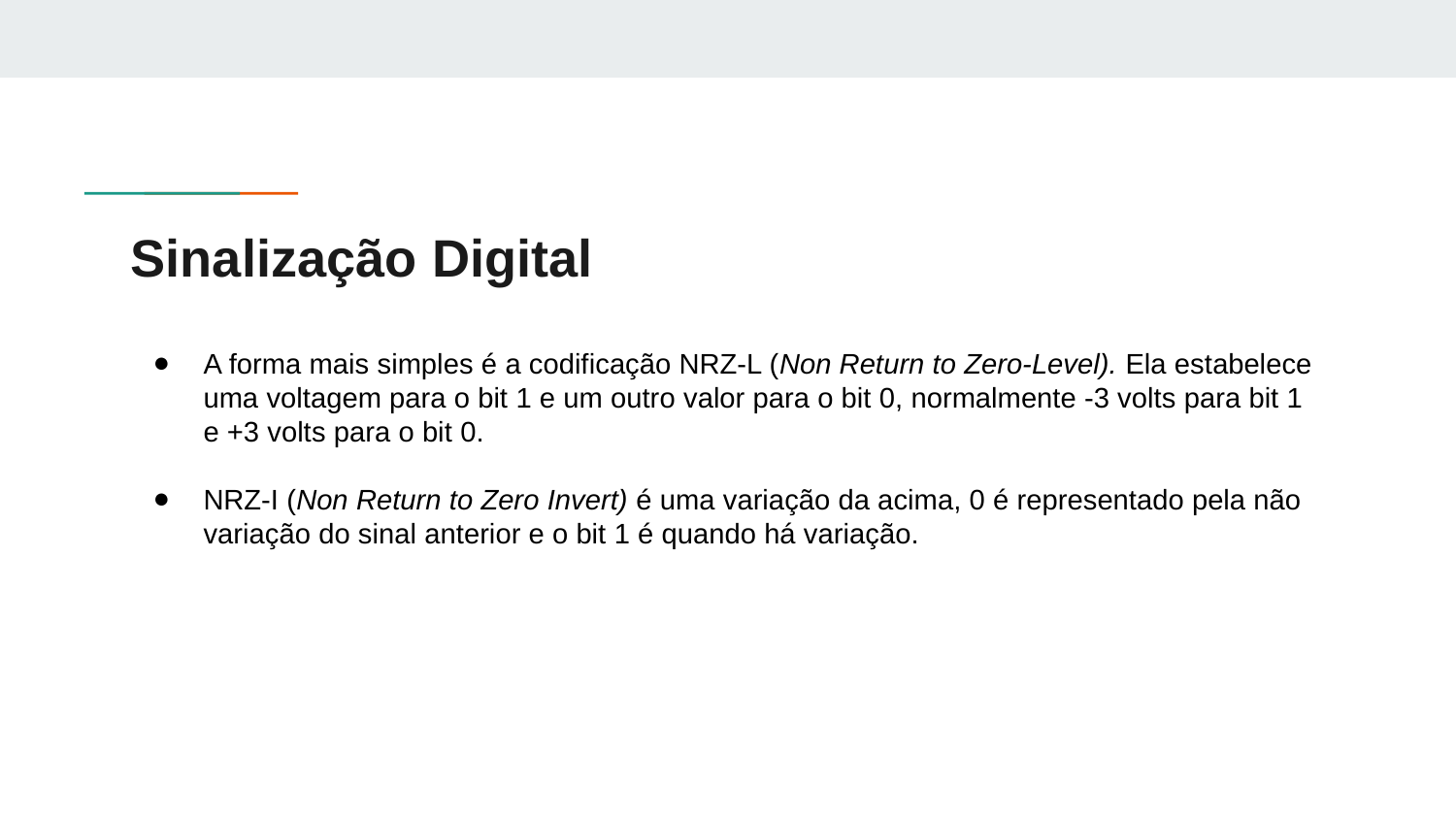

# Sinalização Digital

A forma mais simples é a codificação NRZ-L (Non Return to Zero-Level). Ela estabelece uma voltagem para o bit 1 e um outro valor para o bit 0, normalmente -3 volts para bit 1 e +3 volts para o bit 0.

NRZ-I (Non Return to Zero Invert) é uma variação da acima, 0 é representado pela não variação do sinal anterior e o bit 1 é quando há variação.